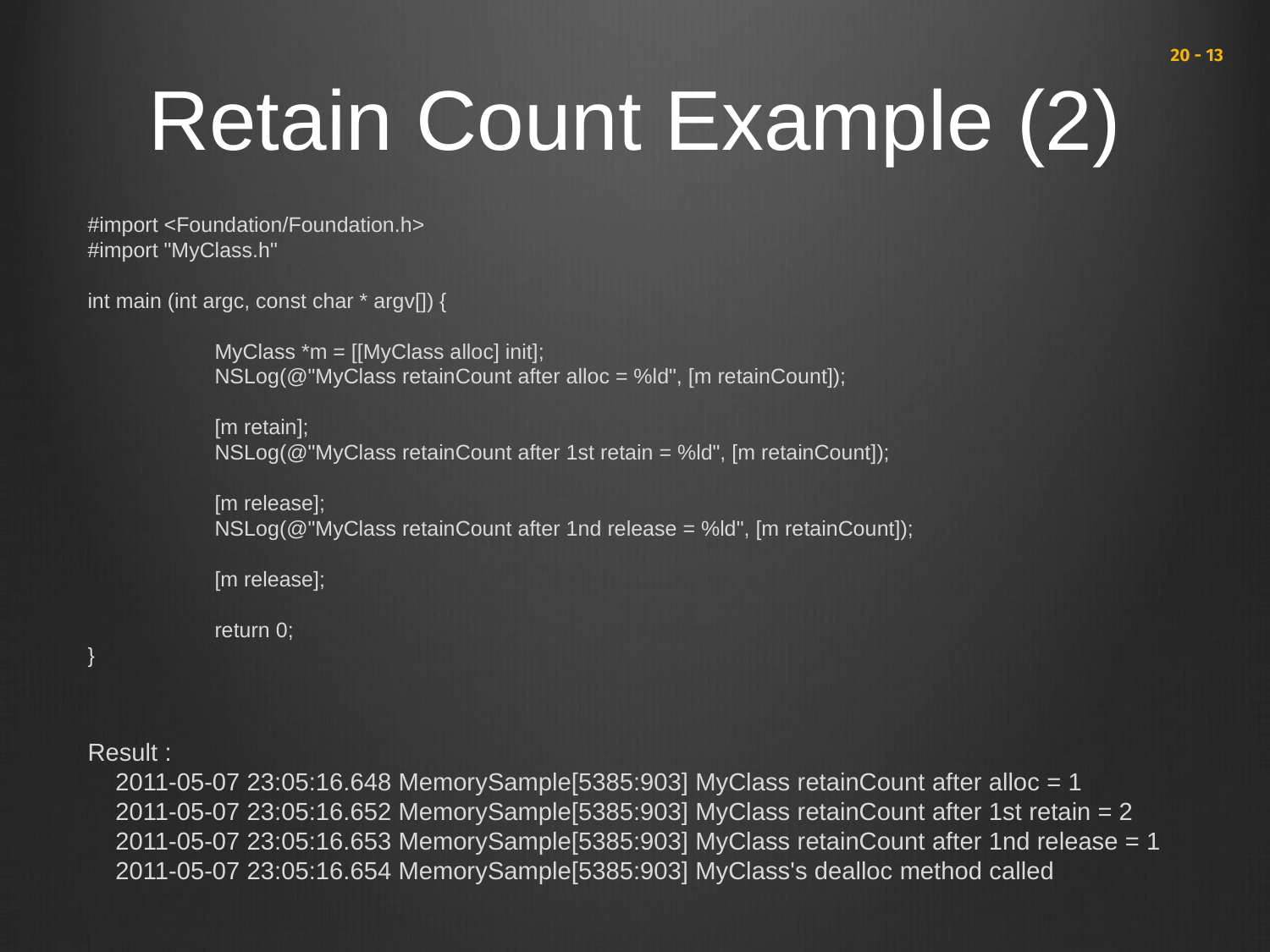

# Retain Count Example (2)
 20 - 13
#import <Foundation/Foundation.h>
#import "MyClass.h"

int main (int argc, const char * argv[]) {

	MyClass *m = [[MyClass alloc] init];
	NSLog(@"MyClass retainCount after alloc = %ld", [m retainCount]);

	[m retain];
	NSLog(@"MyClass retainCount after 1st retain = %ld", [m retainCount]);

	[m release];
	NSLog(@"MyClass retainCount after 1nd release = %ld", [m retainCount]);

	[m release];

	return 0;
}
Result :
    2011-05-07 23:05:16.648 MemorySample[5385:903] MyClass retainCount after alloc = 1
    2011-05-07 23:05:16.652 MemorySample[5385:903] MyClass retainCount after 1st retain = 2
    2011-05-07 23:05:16.653 MemorySample[5385:903] MyClass retainCount after 1nd release = 1
    2011-05-07 23:05:16.654 MemorySample[5385:903] MyClass's dealloc method called